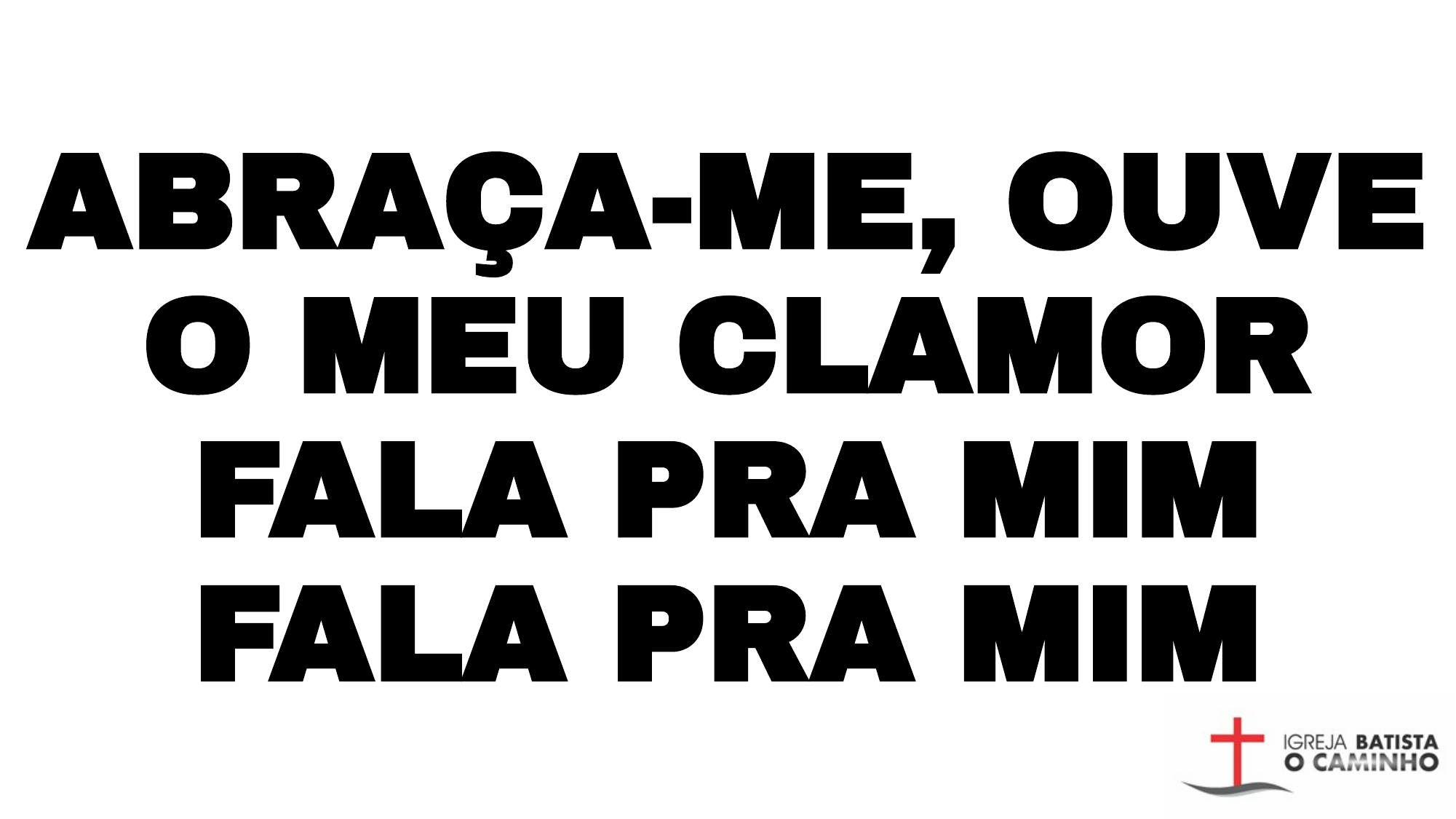

# Abraça-me, ouve o meu clamor FALA pra mim Fala pra mim